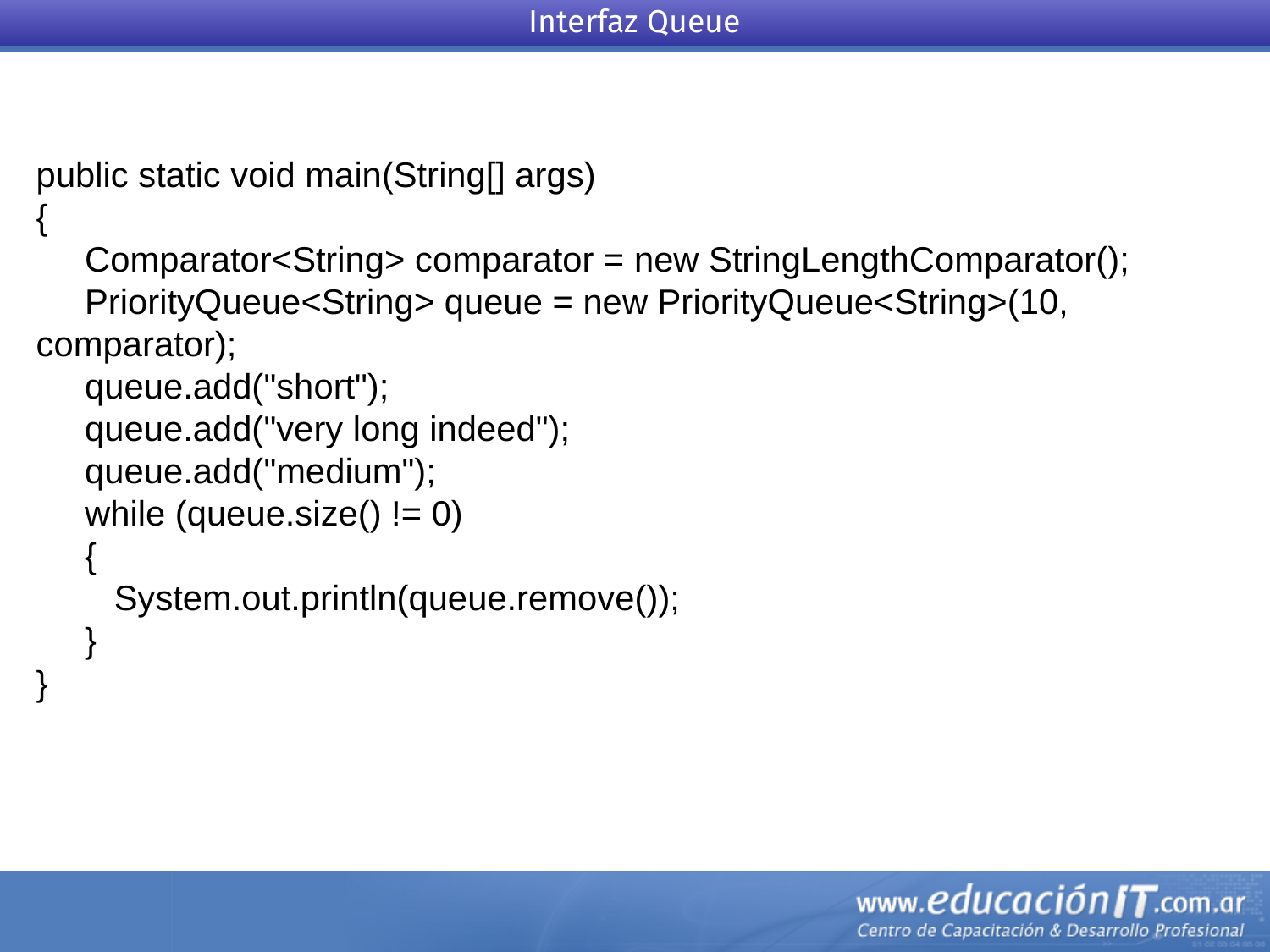

Interfaz Queue
public static void main(String[] args)
{
     Comparator<String> comparator = new StringLengthComparator();
     PriorityQueue<String> queue = new PriorityQueue<String>(10, comparator);
     queue.add("short");
     queue.add("very long indeed");
     queue.add("medium");
     while (queue.size() != 0)
     {
        System.out.println(queue.remove());
     }
}